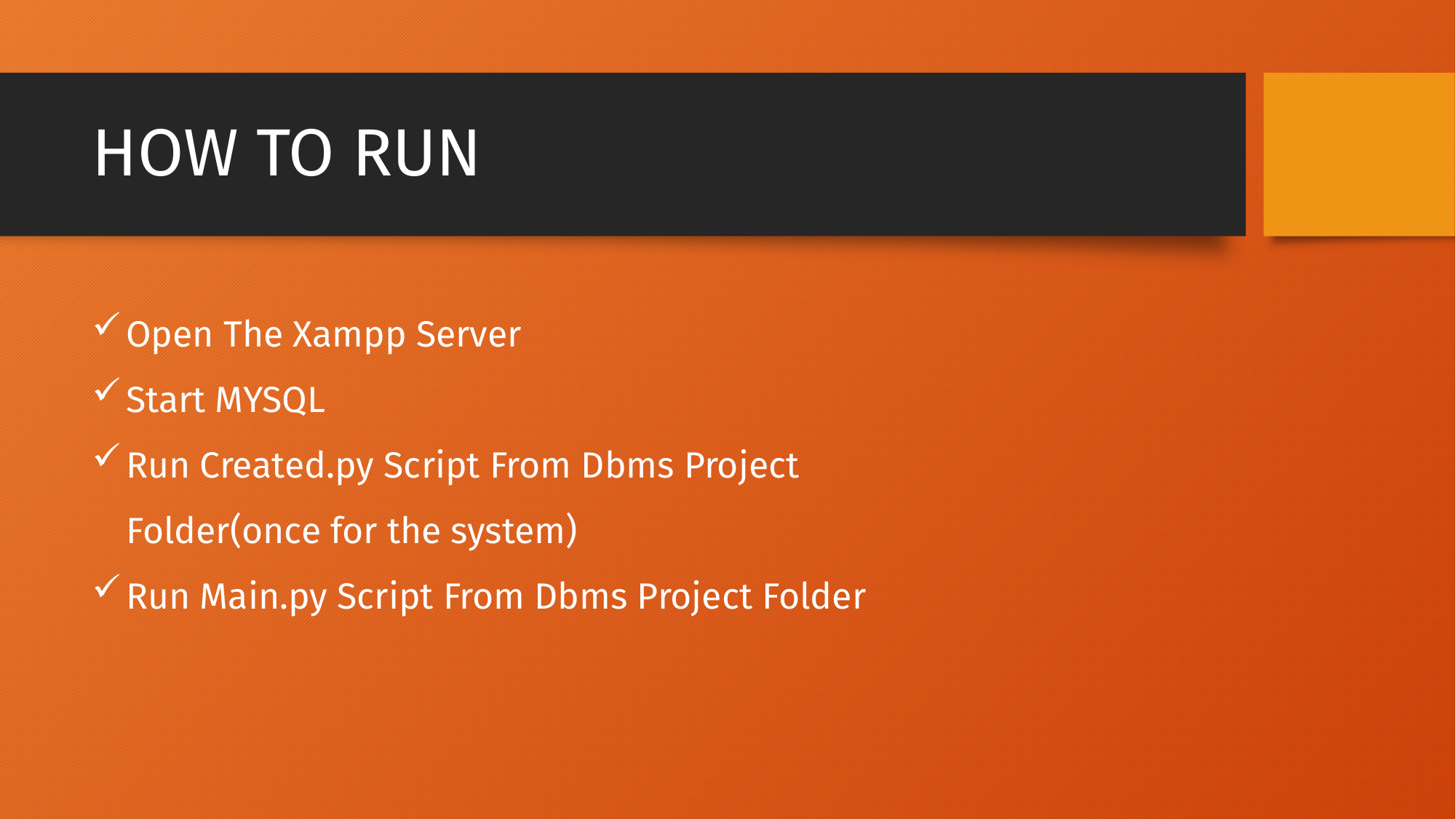

# HOW TO RUN
Open The Xampp Server
Start MYSQL
Run Created.py Script From Dbms Project Folder(once for the system)
Run Main.py Script From Dbms Project Folder